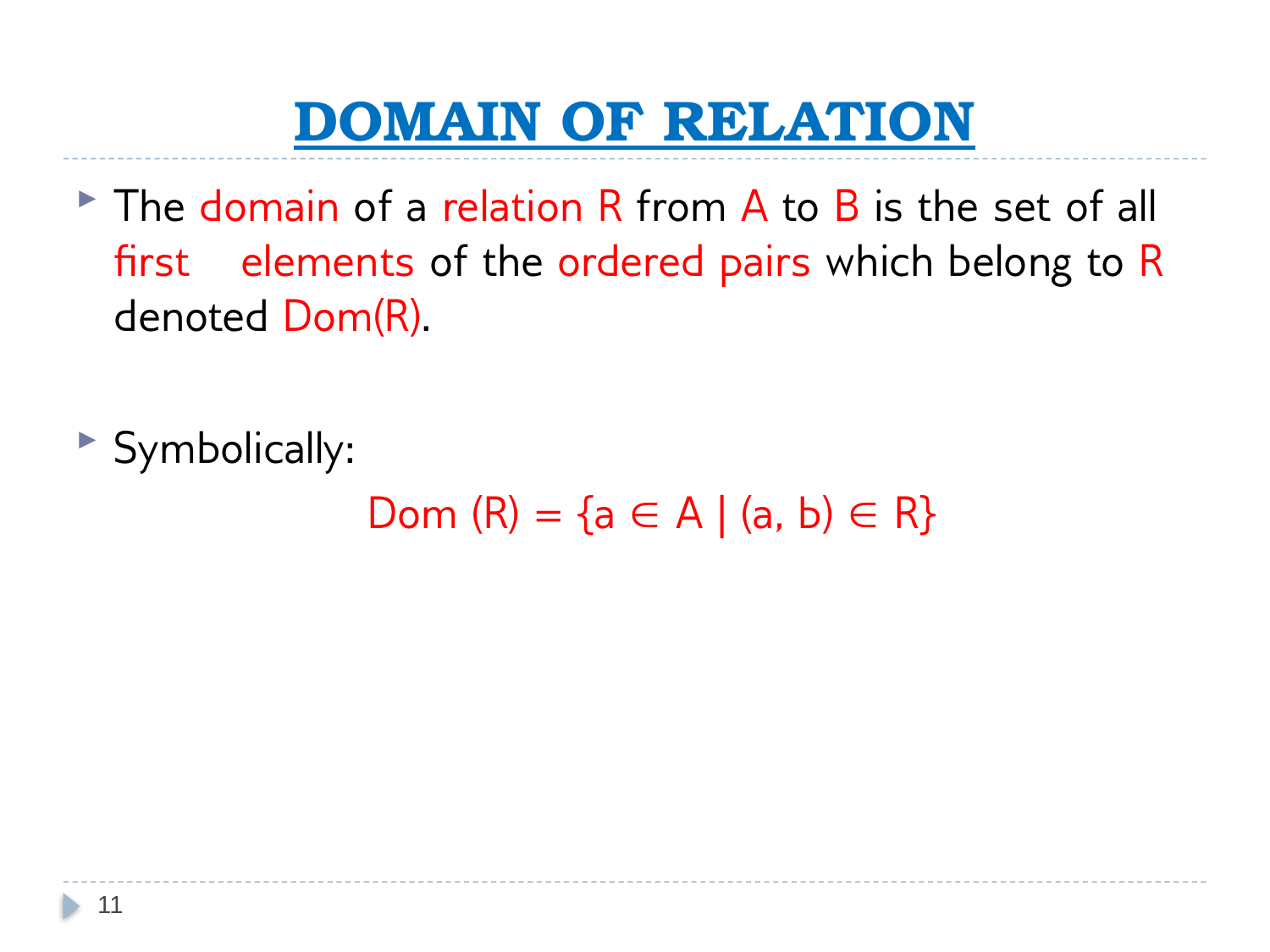

# DOMAIN OF RELATION
The domain of a relation R from A to B is the set of all first 	elements of the ordered pairs which belong to R denoted Dom(R).

Symbolically:
			Dom (R) = {a ∈ A | (a, b) ∈ R}

11